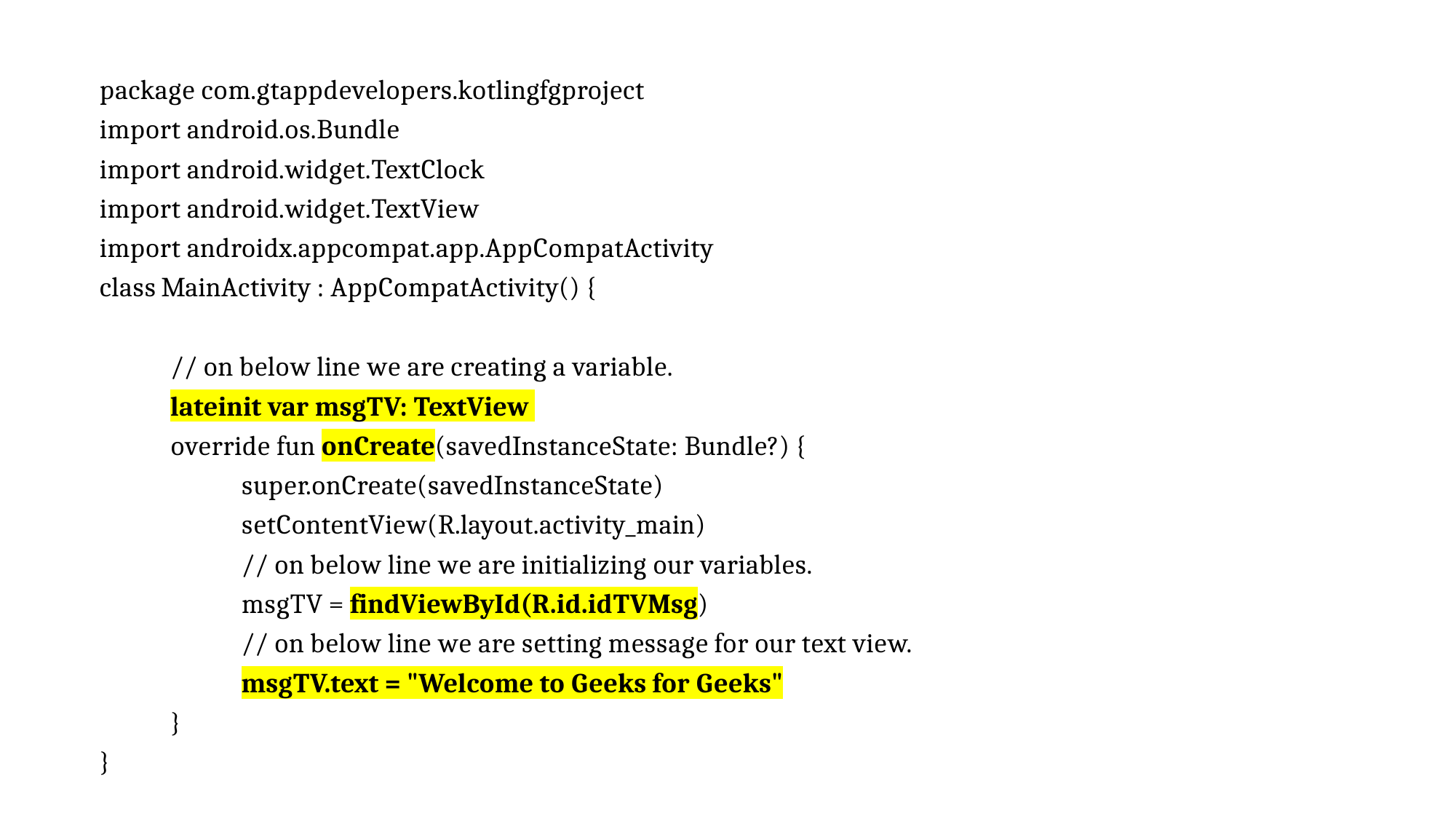

package com.gtappdevelopers.kotlingfgproject
import android.os.Bundle
import android.widget.TextClock
import android.widget.TextView
import androidx.appcompat.app.AppCompatActivity
class MainActivity : AppCompatActivity() {

	// on below line we are creating a variable.
	lateinit var msgTV: TextView
	override fun onCreate(savedInstanceState: Bundle?) {
		super.onCreate(savedInstanceState)
		setContentView(R.layout.activity_main)
		// on below line we are initializing our variables.
		msgTV = findViewById(R.id.idTVMsg)
		// on below line we are setting message for our text view.
		msgTV.text = "Welcome to Geeks for Geeks"
	}
}